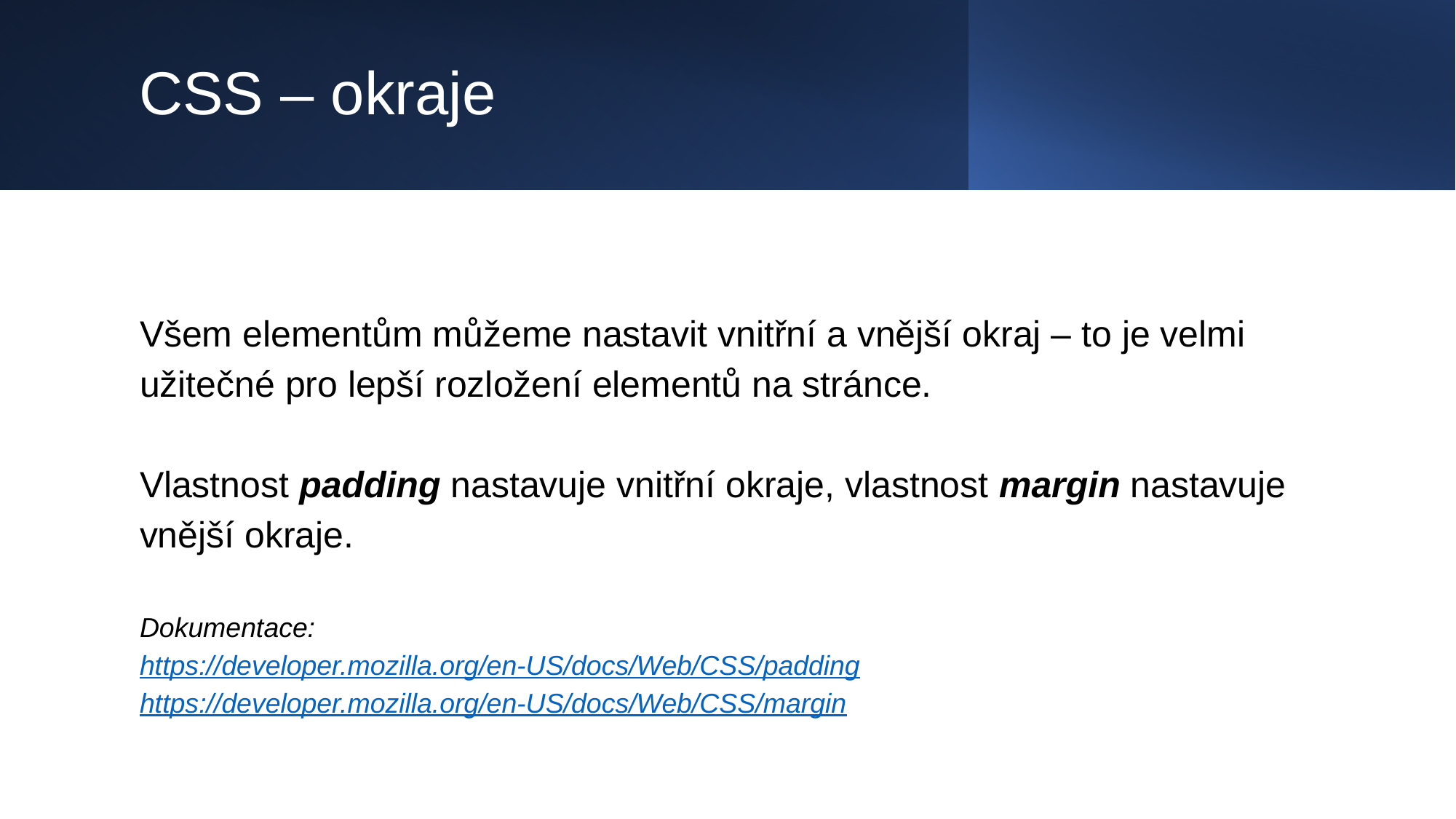

# CSS – okraje
Všem elementům můžeme nastavit vnitřní a vnější okraj – to je velmi užitečné pro lepší rozložení elementů na stránce.

Vlastnost padding nastavuje vnitřní okraje, vlastnost margin nastavuje vnější okraje.

Dokumentace:
https://developer.mozilla.org/en-US/docs/Web/CSS/padding
https://developer.mozilla.org/en-US/docs/Web/CSS/margin